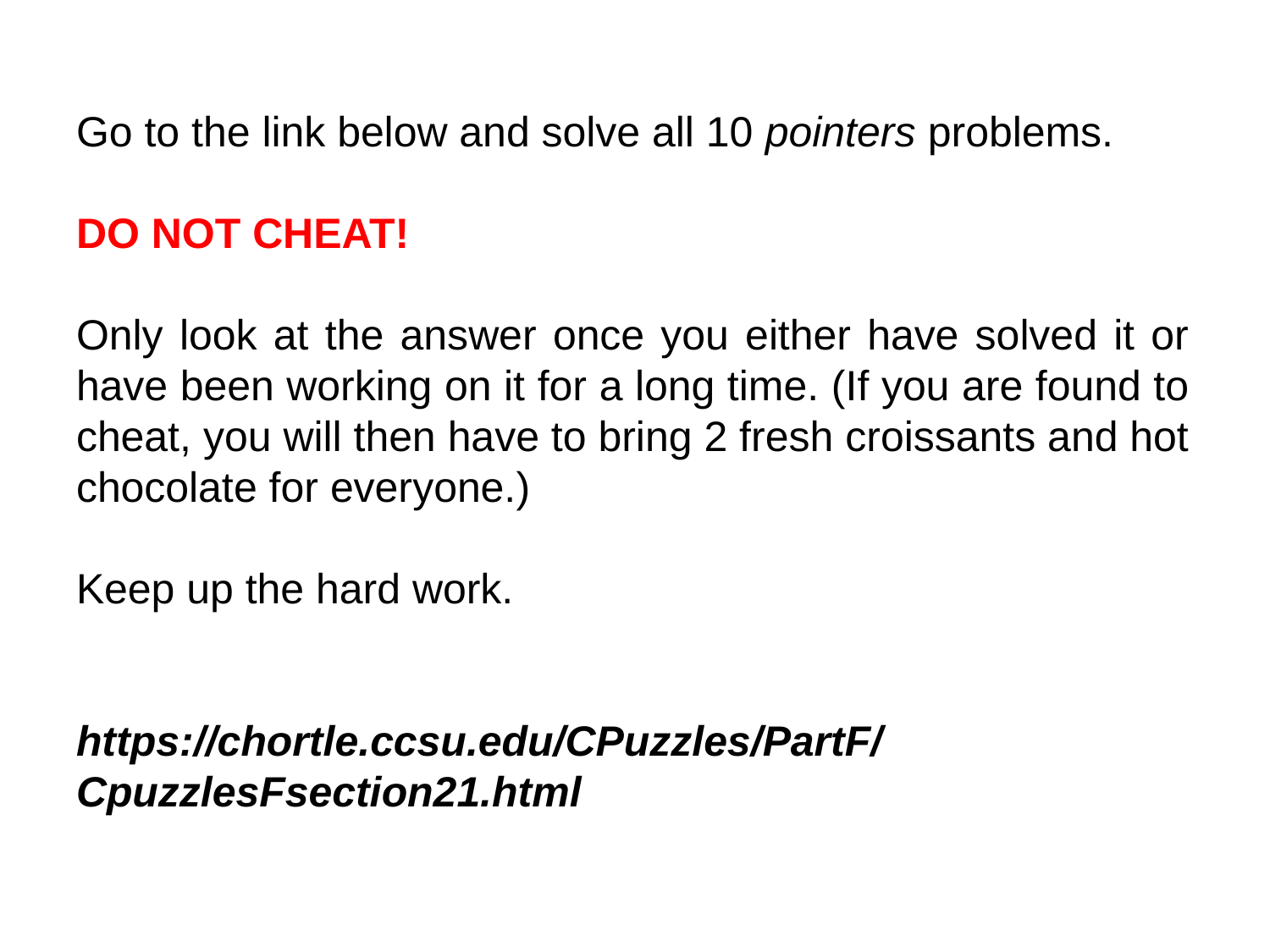

Go to the link below and solve all 10 pointers problems.

DO NOT CHEAT!

Only look at the answer once you either have solved it or have been working on it for a long time. (If you are found to cheat, you will then have to bring 2 fresh croissants and hot chocolate for everyone.)

Keep up the hard work.

https://chortle.ccsu.edu/CPuzzles/PartF/CpuzzlesFsection21.html